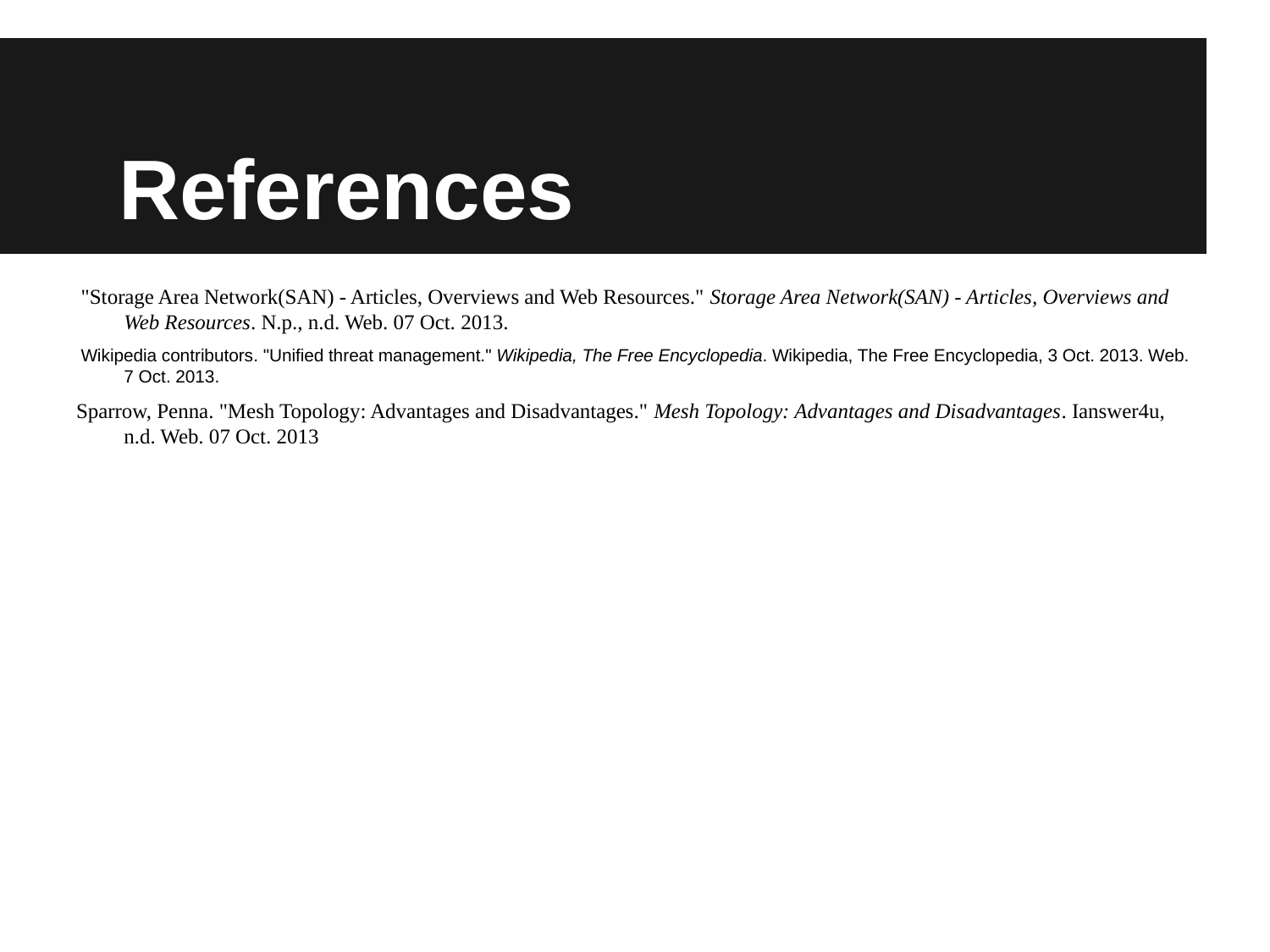

# References
 "Storage Area Network(SAN) - Articles, Overviews and Web Resources." Storage Area Network(SAN) - Articles, Overviews and Web Resources. N.p., n.d. Web. 07 Oct. 2013.
 Wikipedia contributors. "Unified threat management." Wikipedia, The Free Encyclopedia. Wikipedia, The Free Encyclopedia, 3 Oct. 2013. Web. 7 Oct. 2013.
Sparrow, Penna. "Mesh Topology: Advantages and Disadvantages." Mesh Topology: Advantages and Disadvantages. Ianswer4u, n.d. Web. 07 Oct. 2013